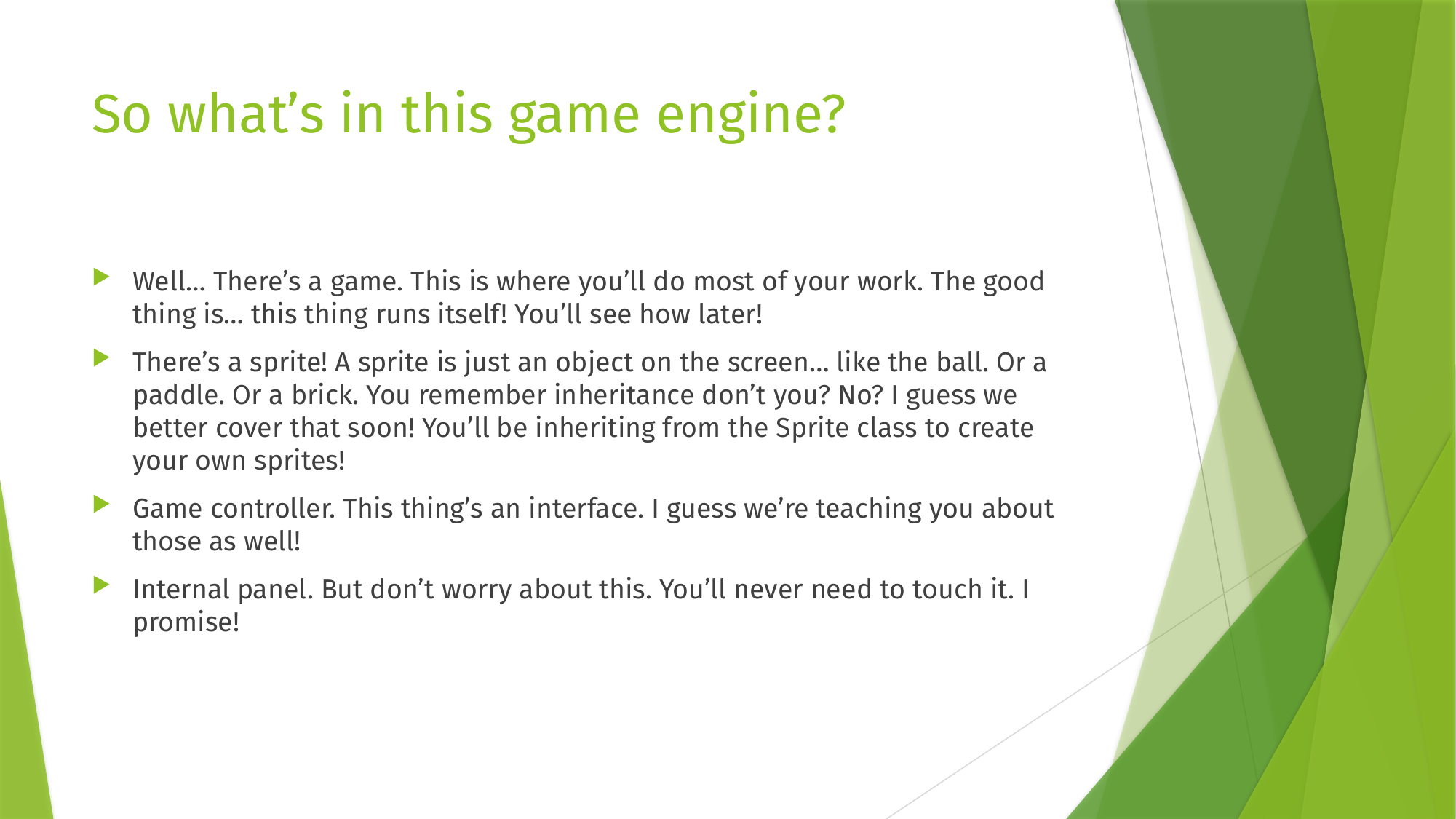

# So what’s in this game engine?
Well… There’s a game. This is where you’ll do most of your work. The good thing is… this thing runs itself! You’ll see how later!
There’s a sprite! A sprite is just an object on the screen… like the ball. Or a paddle. Or a brick. You remember inheritance don’t you? No? I guess we better cover that soon! You’ll be inheriting from the Sprite class to create your own sprites!
Game controller. This thing’s an interface. I guess we’re teaching you about those as well!
Internal panel. But don’t worry about this. You’ll never need to touch it. I promise!